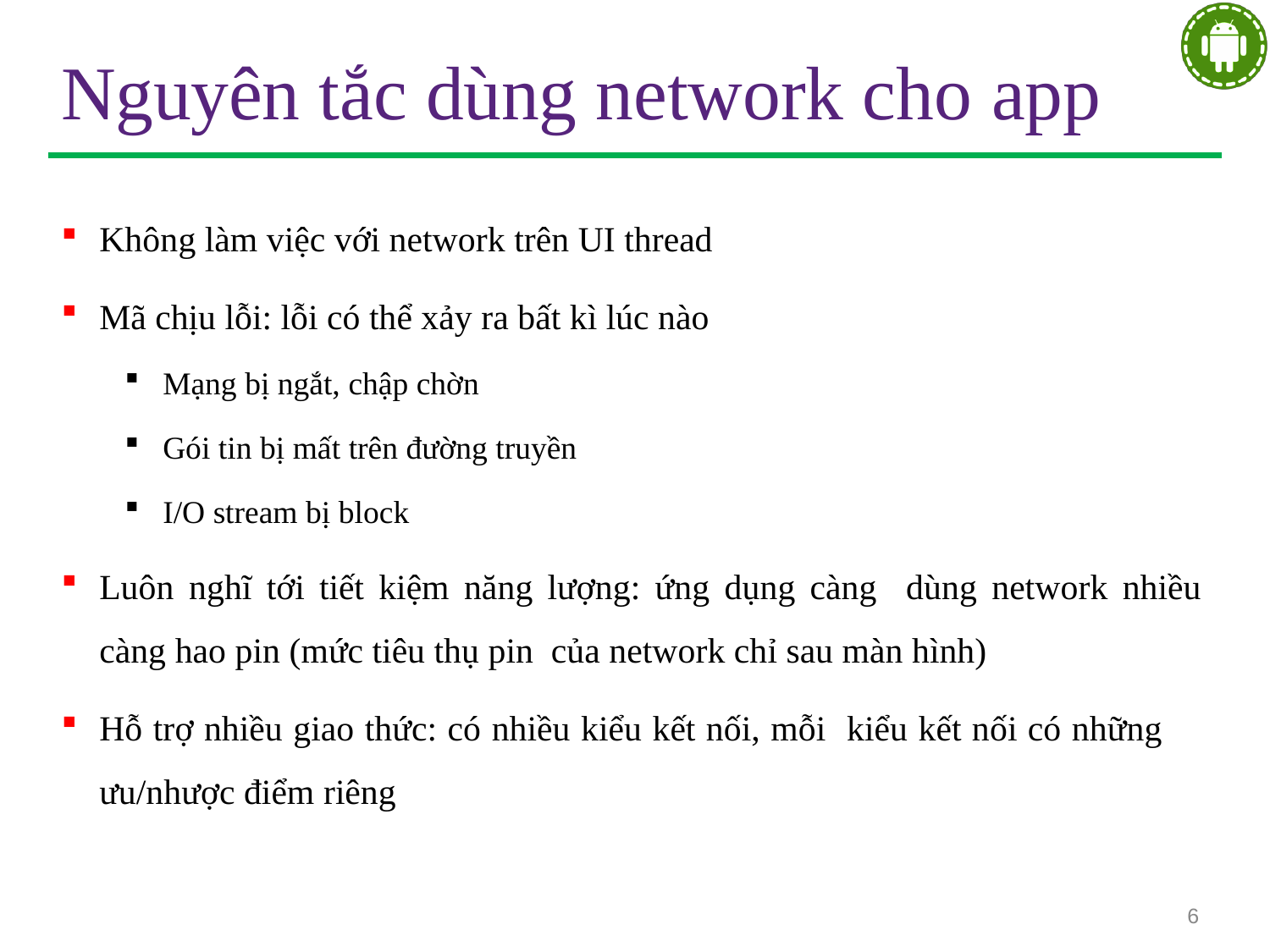

# Nguyên tắc dùng network cho app

Không làm việc với network trên UI thread
Mã chịu lỗi: lỗi có thể xảy ra bất kì lúc nào
Mạng bị ngắt, chập chờn
Gói tin bị mất trên đường truyền
I/O stream bị block
Luôn nghĩ tới tiết kiệm năng lượng: ứng dụng càng  dùng network nhiều càng hao pin (mức tiêu thụ pin  của network chỉ sau màn hình)
Hỗ trợ nhiều giao thức: có nhiều kiểu kết nối, mỗi  kiểu kết nối có những ưu/nhược điểm riêng
6